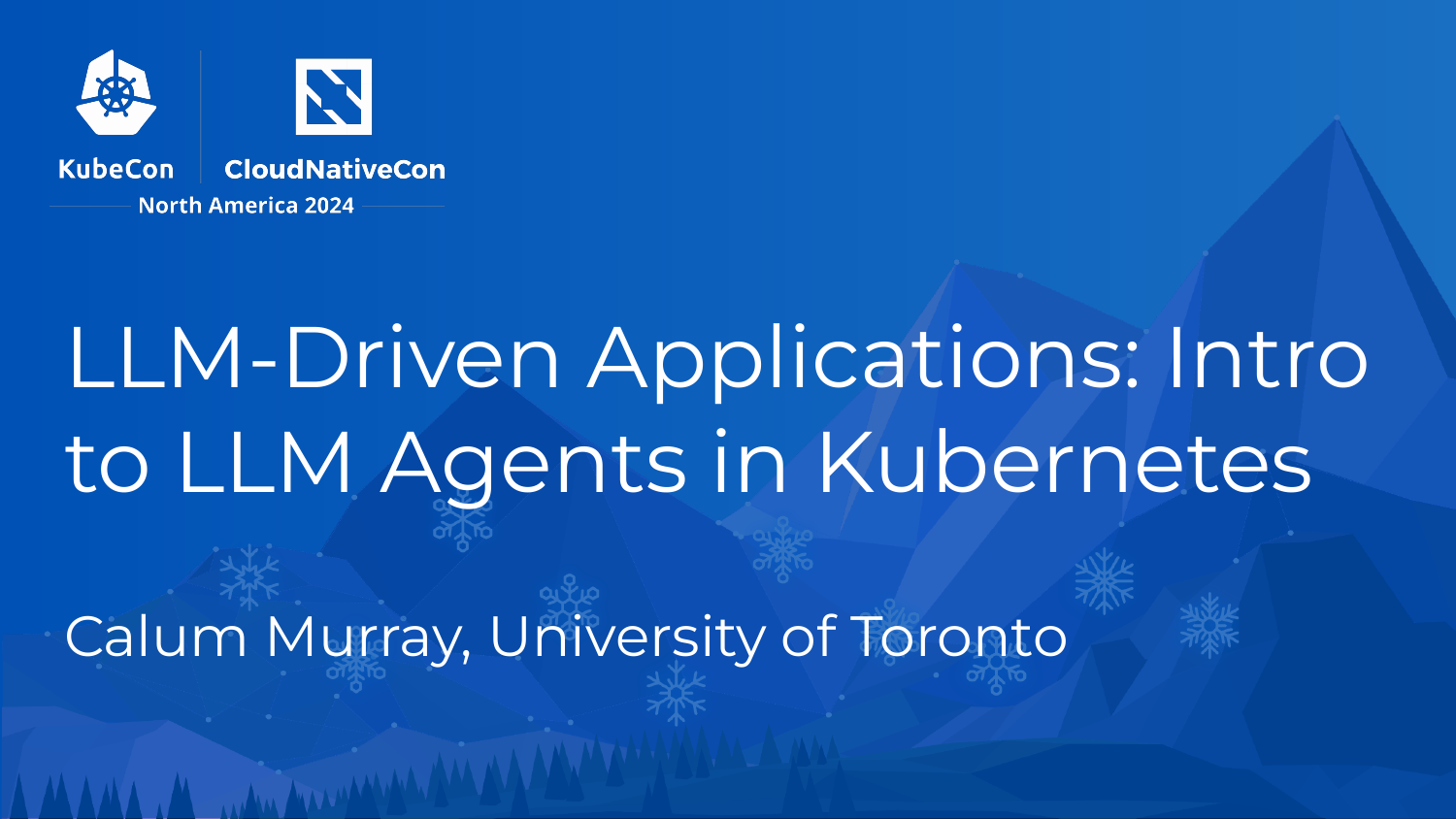

# LLM-Driven Applications: Intro to LLM Agents in Kubernetes
Calum Murray, University of Toronto